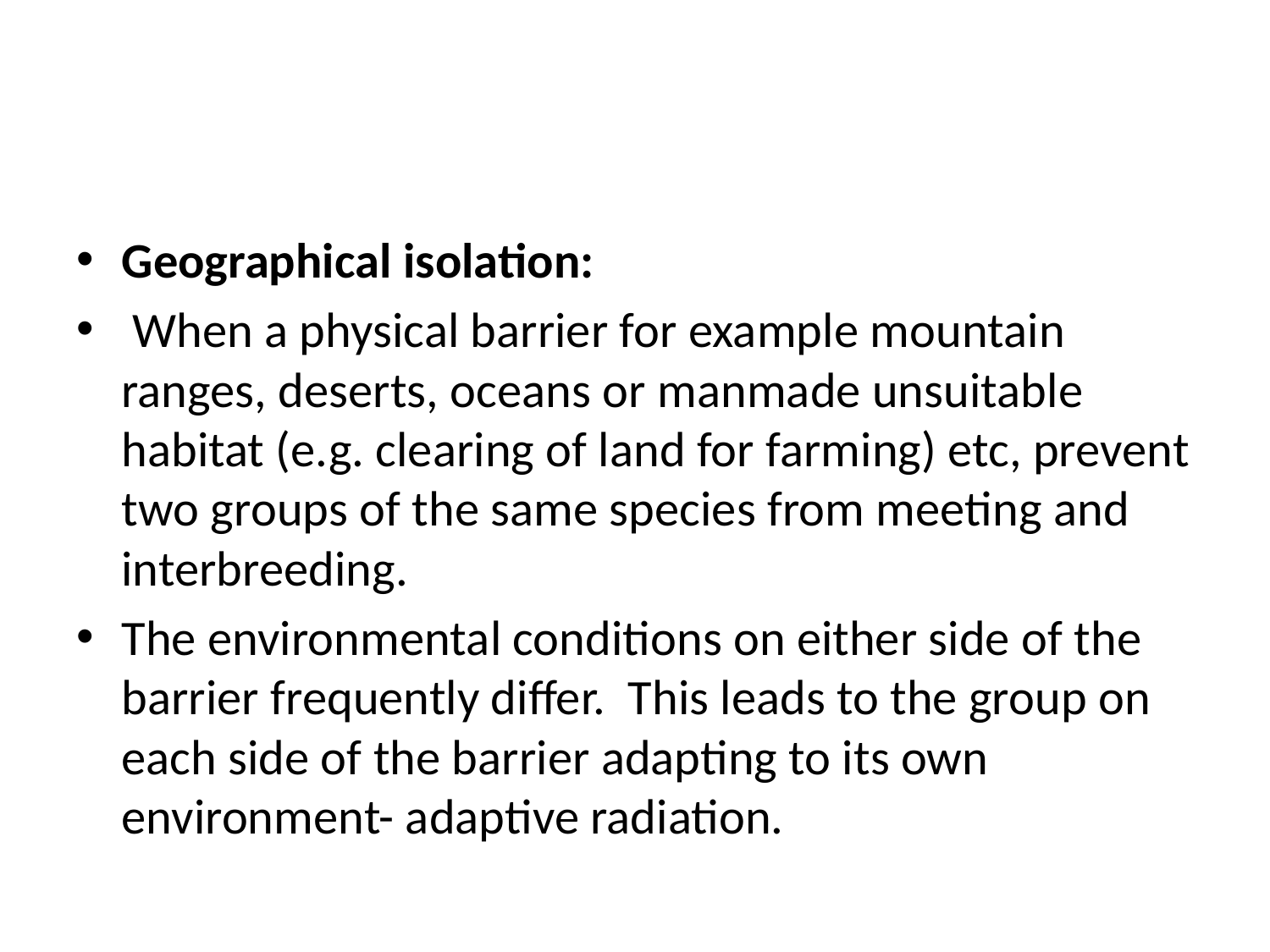

#
Geographical isolation:
 When a physical barrier for example mountain ranges, deserts, oceans or manmade unsuitable habitat (e.g. clearing of land for farming) etc, prevent two groups of the same species from meeting and interbreeding.
The environmental conditions on either side of the barrier frequently differ.  This leads to the group on each side of the barrier adapting to its own environment- adaptive radiation.